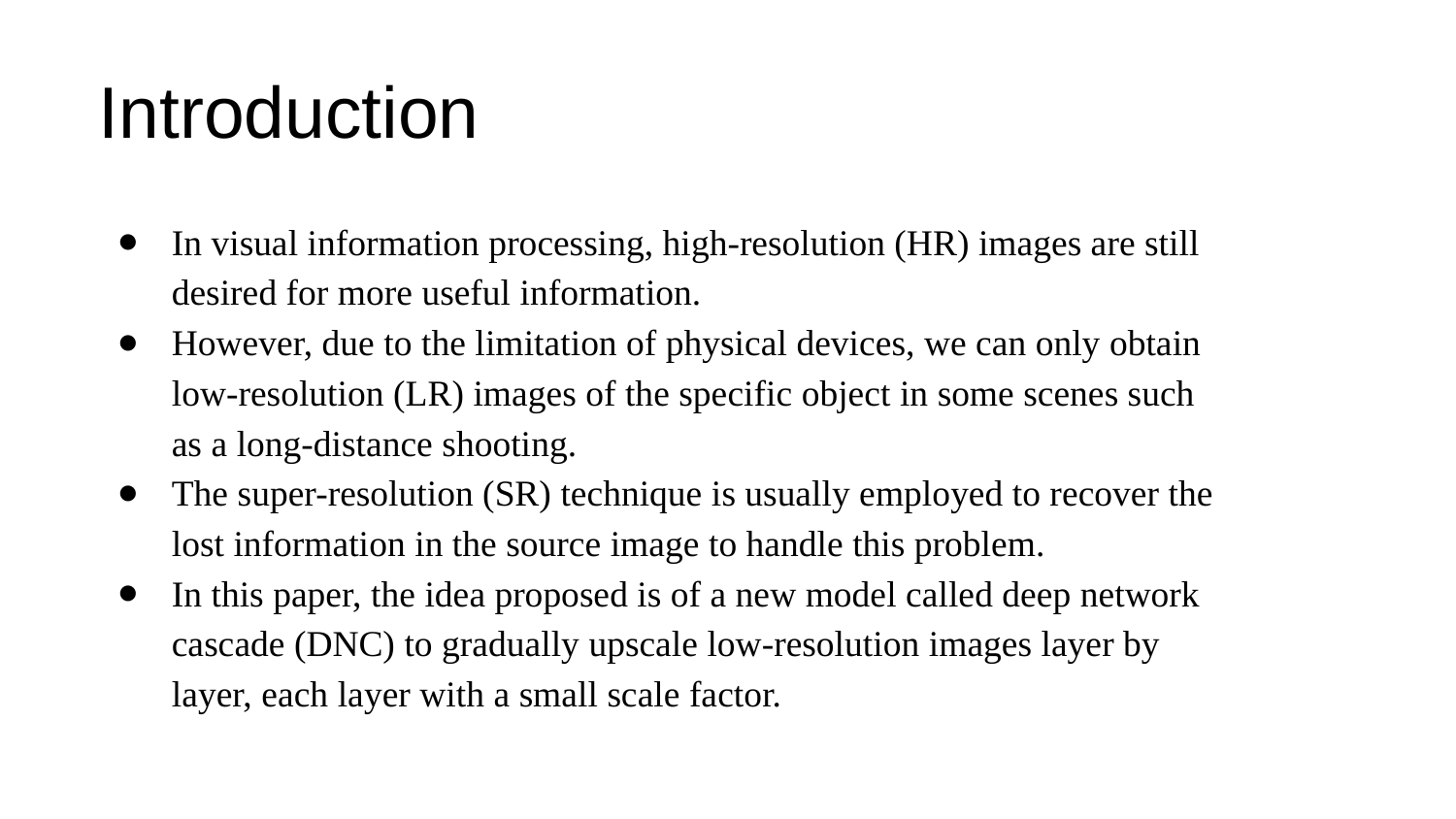

# Introduction
In visual information processing, high-resolution (HR) images are still desired for more useful information.
However, due to the limitation of physical devices, we can only obtain low-resolution (LR) images of the specific object in some scenes such as a long-distance shooting.
The super-resolution (SR) technique is usually employed to recover the lost information in the source image to handle this problem.
In this paper, the idea proposed is of a new model called deep network cascade (DNC) to gradually upscale low-resolution images layer by layer, each layer with a small scale factor.